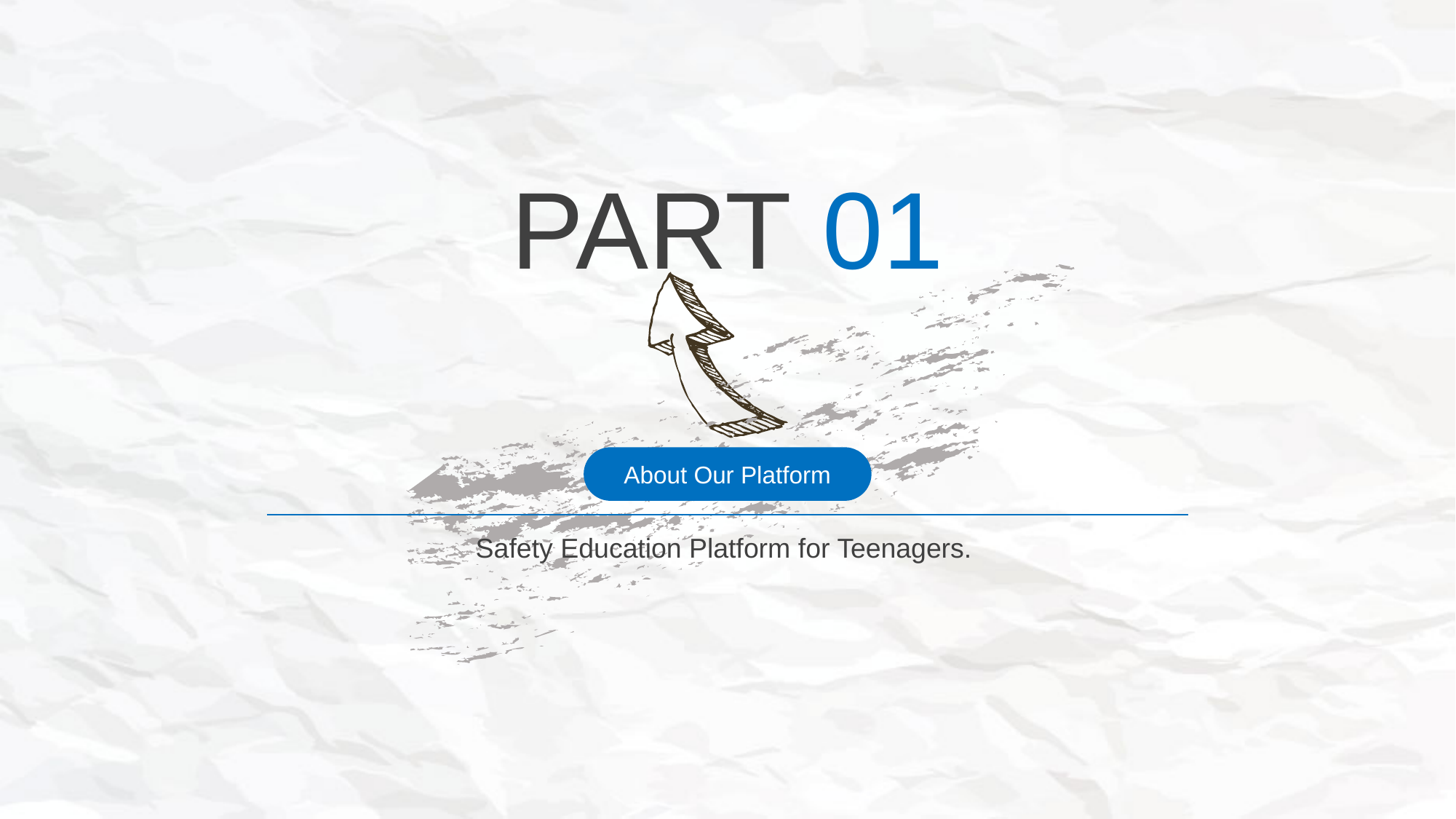

PART 01

About Our Platform
Safety Education Platform for Teenagers.